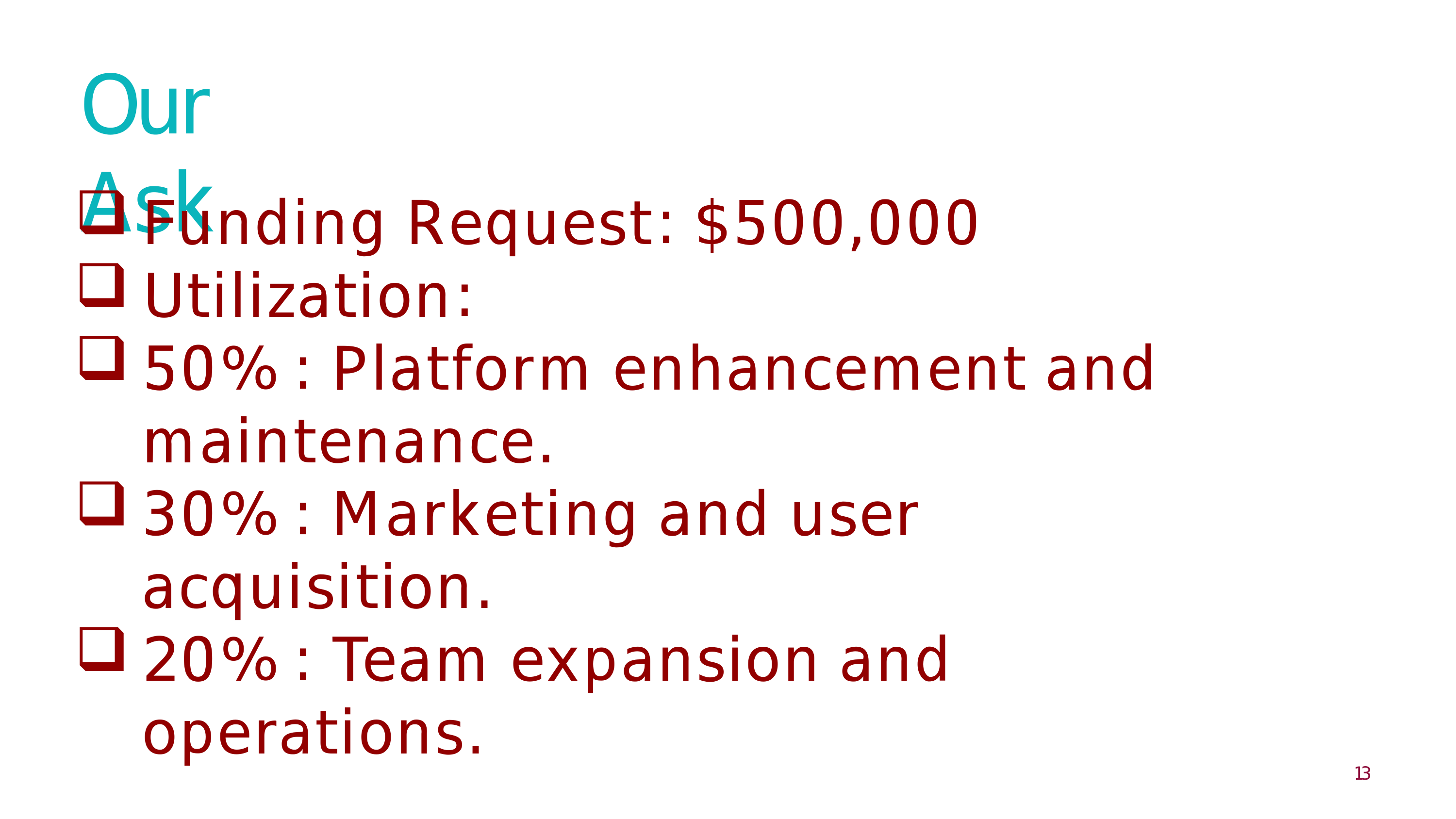

# Our Ask
Funding Request: $500,000
Utilization:
50%: Platform enhancement and maintenance.
30%: Marketing and user acquisition.
20%: Team expansion and operations.
13